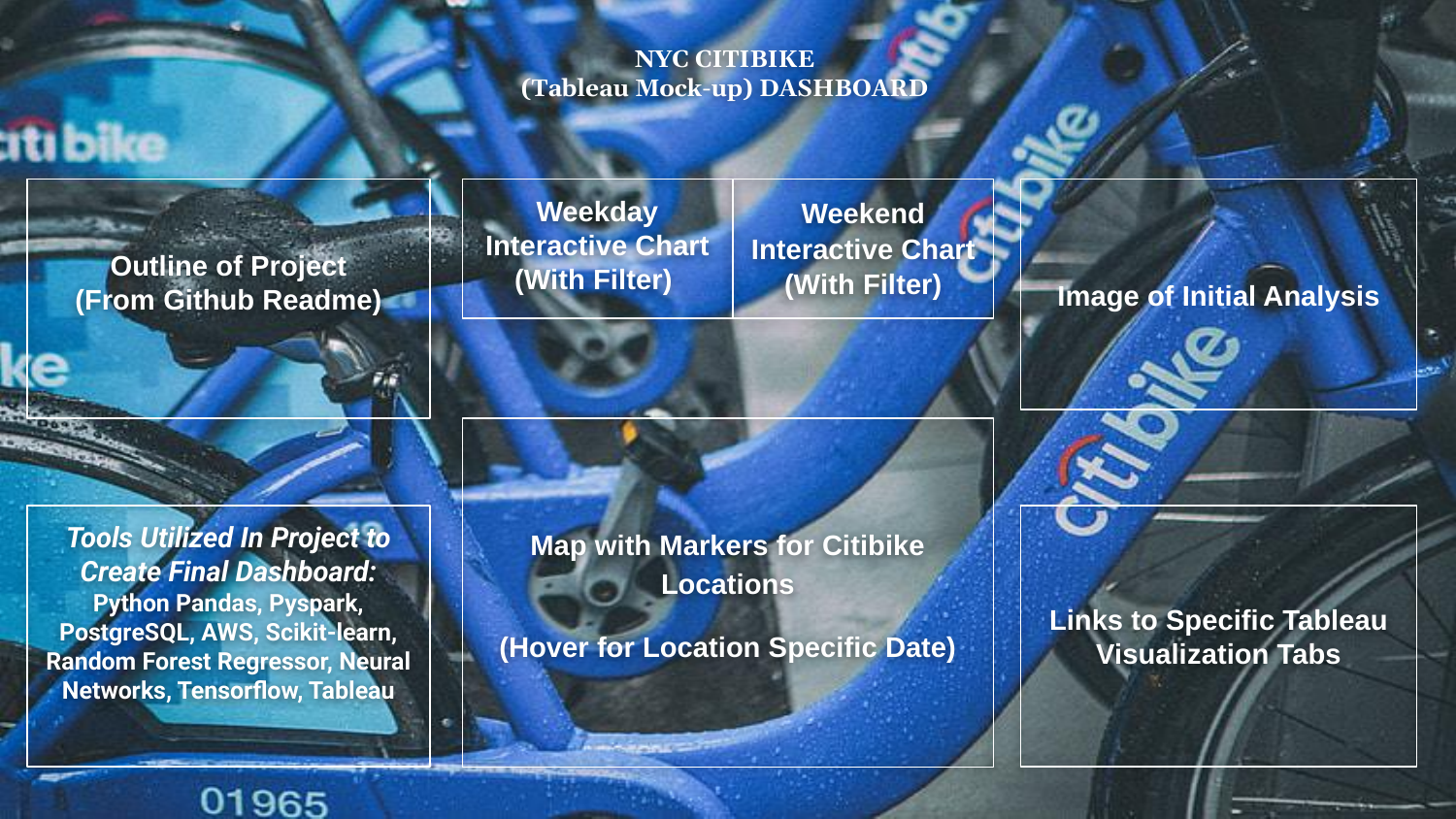

# NYC CITIBIKE
(Tableau Mock-up) DASHBOARD

Outline of Project
(From Github Readme)

Weekday Interactive Chart (With Filter)

Weekend Interactive Chart (With Filter)
Image of Initial Analysis
Map with Markers for Citibike Locations
(Hover for Location Specific Date)
Tools Utilized In Project to Create Final Dashboard:
Python Pandas, Pyspark, PostgreSQL, AWS, Scikit-learn, Random Forest Regressor, Neural Networks, Tensorflow, Tableau
Links to Specific Tableau Visualization Tabs